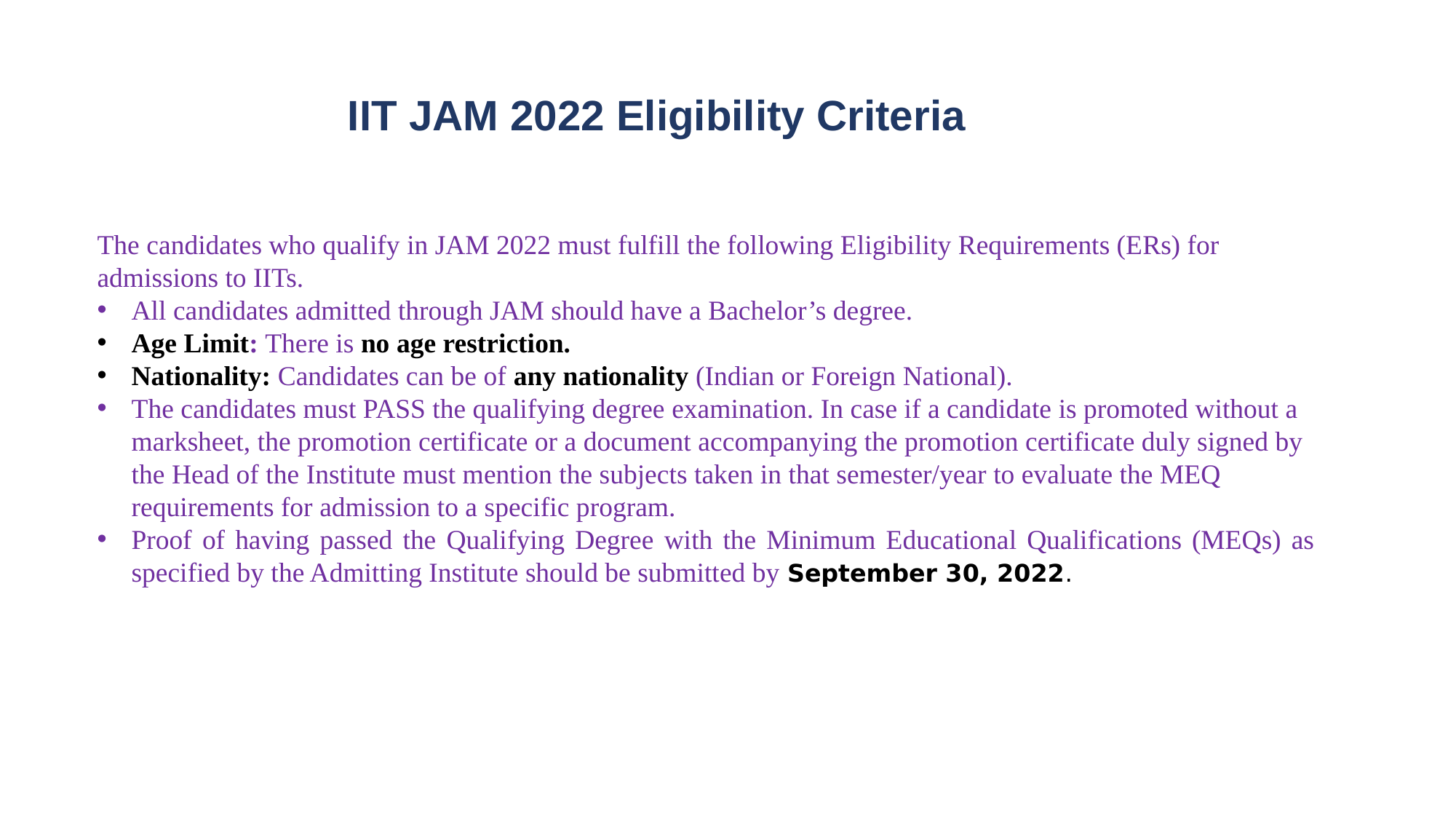

IIT JAM 2022 Eligibility Criteria

The candidates who qualify in JAM 2022 must fulfill the following Eligibility Requirements (ERs) for admissions to IITs.
All candidates admitted through JAM should have a Bachelor’s degree.
Age Limit: There is no age restriction.
Nationality: Candidates can be of any nationality (Indian or Foreign National).
The candidates must PASS the qualifying degree examination. In case if a candidate is promoted without a marksheet, the promotion certificate or a document accompanying the promotion certificate duly signed by the Head of the Institute must mention the subjects taken in that semester/year to evaluate the MEQ requirements for admission to a specific program.
Proof of having passed the Qualifying Degree with the Minimum Educational Qualifications (MEQs) as specified by the Admitting Institute should be submitted by September 30, 2022.